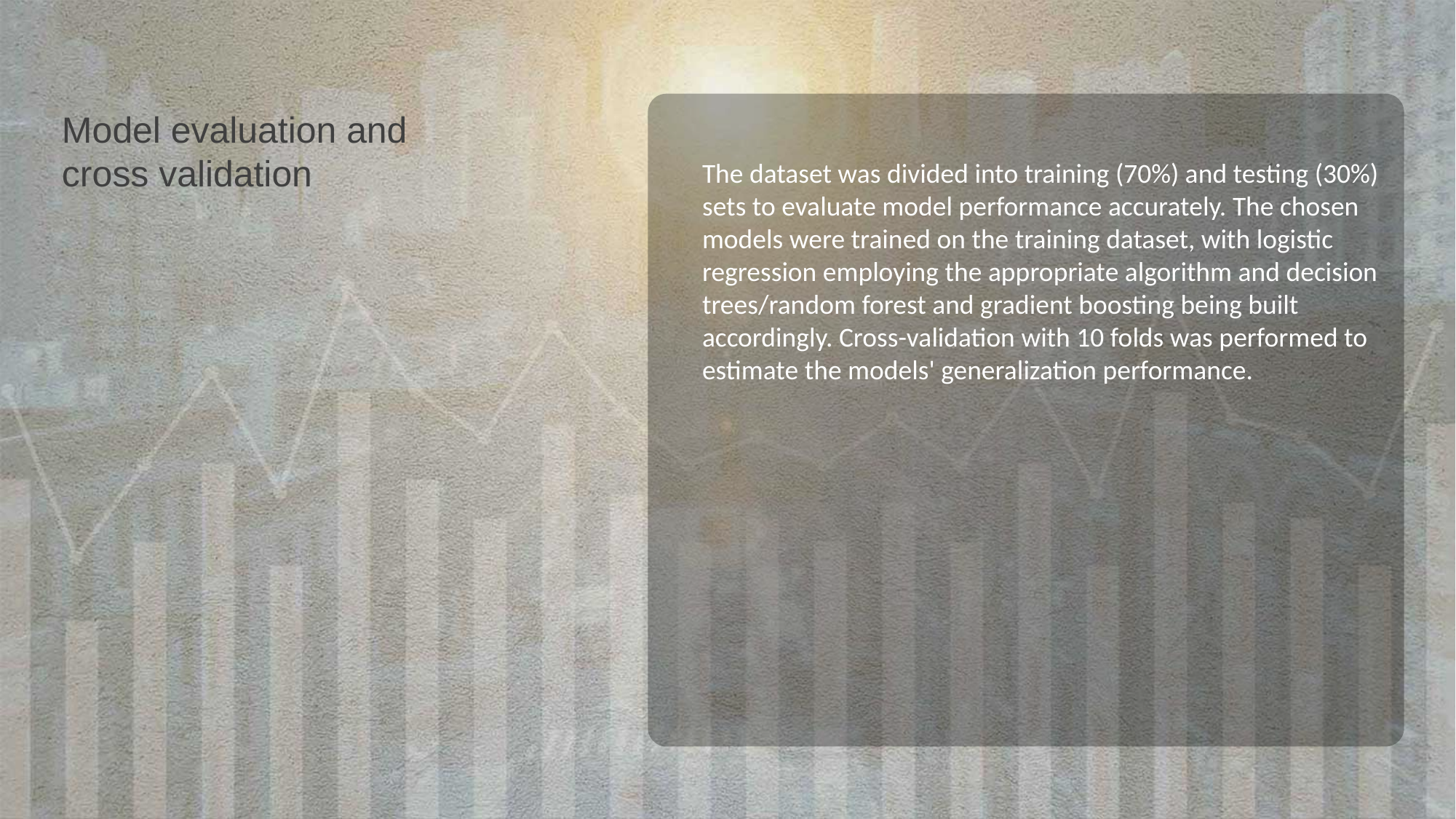

Model evaluation and cross validation
The dataset was divided into training (70%) and testing (30%) sets to evaluate model performance accurately. The chosen models were trained on the training dataset, with logistic regression employing the appropriate algorithm and decision trees/random forest and gradient boosting being built accordingly. Cross-validation with 10 folds was performed to estimate the models' generalization performance.